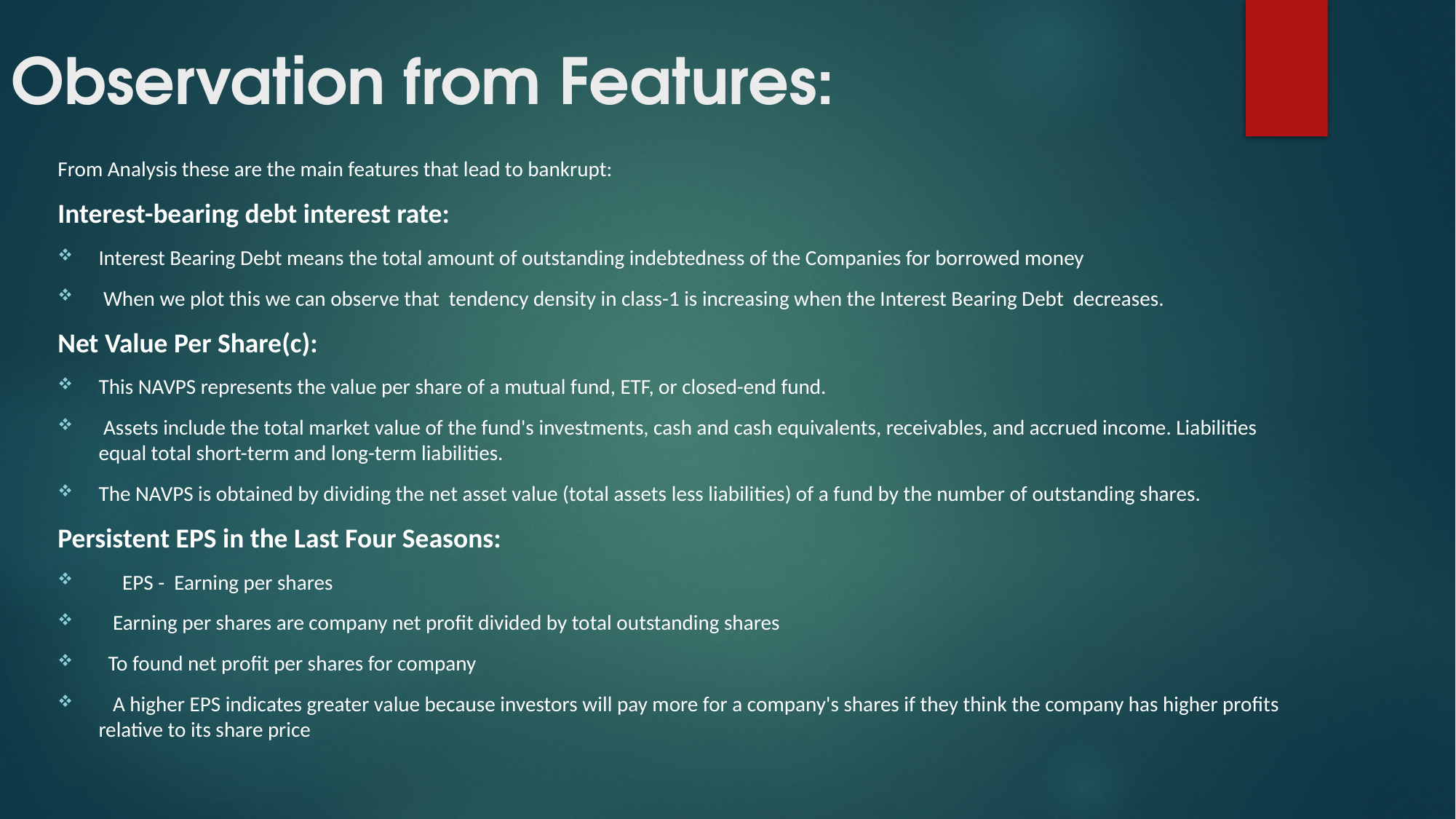

# Observation from Features:
From Analysis these are the main features that lead to bankrupt:
Interest-bearing debt interest rate:
Interest Bearing Debt means the total amount of outstanding indebtedness of the Companies for borrowed money
 When we plot this we can observe that  tendency density in class-1 is increasing when the Interest Bearing Debt  decreases.
Net Value Per Share(c):
This NAVPS represents the value per share of a mutual fund, ETF, or closed-end fund.
 Assets include the total market value of the fund's investments, cash and cash equivalents, receivables, and accrued income. Liabilities equal total short-term and long-term liabilities.
The NAVPS is obtained by dividing the net asset value (total assets less liabilities) of a fund by the number of outstanding shares.
Persistent EPS in the Last Four Seasons:
     EPS -  Earning per shares
   Earning per shares are company net profit divided by total outstanding shares
  To found net profit per shares for company
   A higher EPS indicates greater value because investors will pay more for a company's shares if they think the company has higher profits relative to its share price